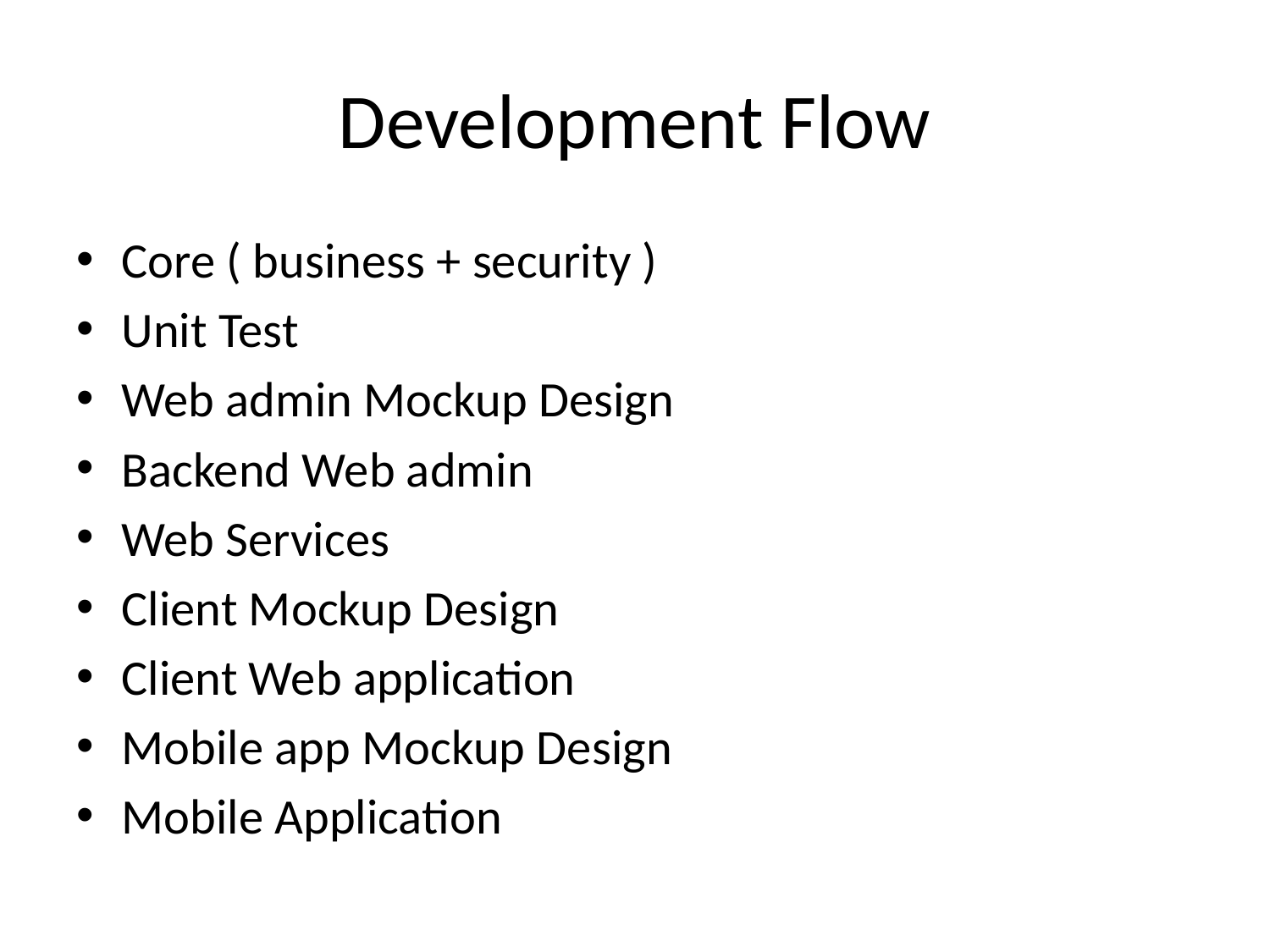

# Development Flow
Core ( business + security )
Unit Test
Web admin Mockup Design
Backend Web admin
Web Services
Client Mockup Design
Client Web application
Mobile app Mockup Design
Mobile Application